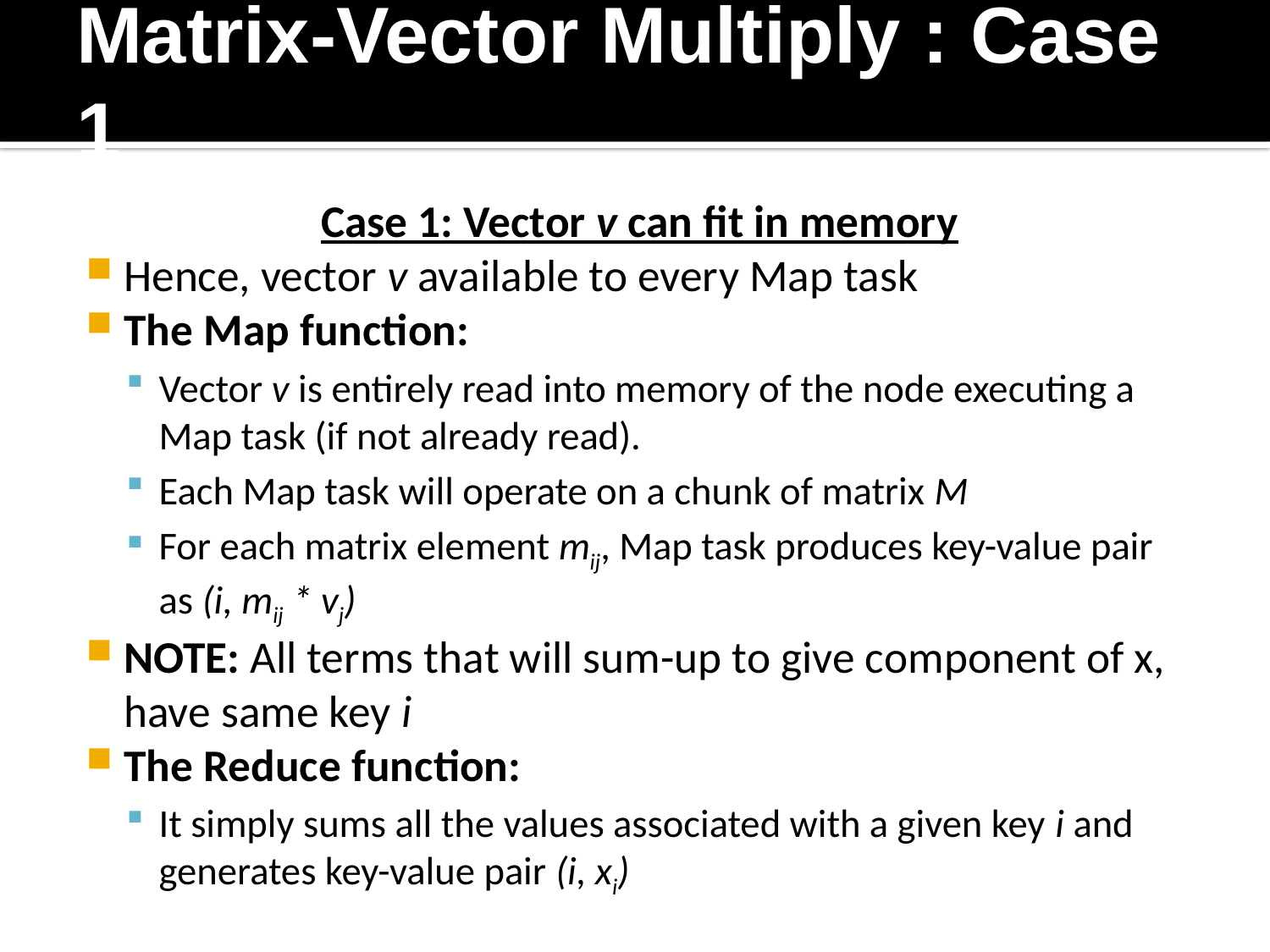

# Matrix-Vector Multiply : Case 1
Case 1: Vector v can fit in memory
Hence, vector v available to every Map task
The Map function:
Vector v is entirely read into memory of the node executing a Map task (if not already read).
Each Map task will operate on a chunk of matrix M
For each matrix element mij, Map task produces key-value pair as (i, mij * vj)
NOTE: All terms that will sum-up to give component of x, have same key i
The Reduce function:
It simply sums all the values associated with a given key i and generates key-value pair (i, xi)